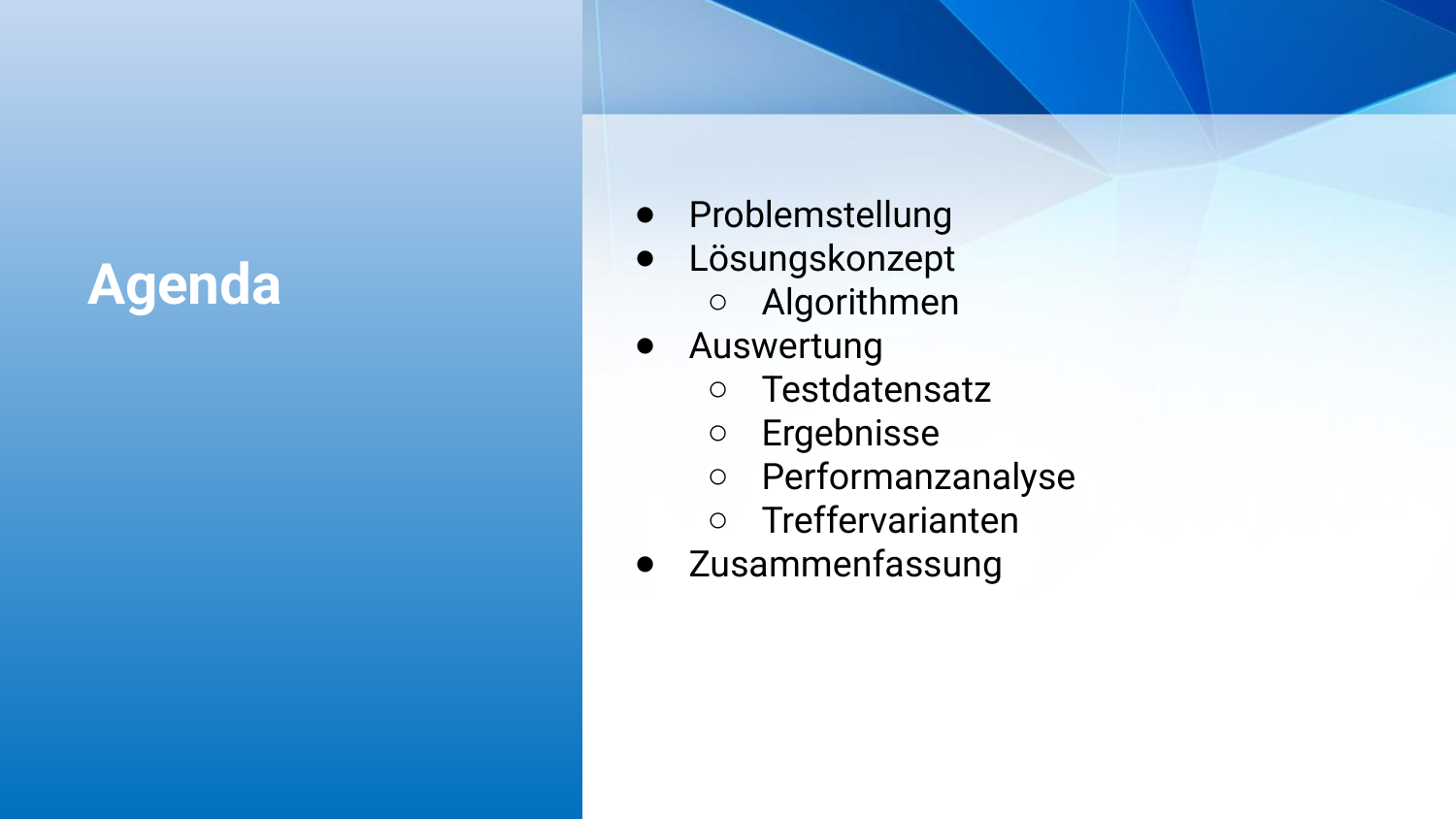

# Agenda

Problemstellung
Lösungskonzept
Algorithmen
Auswertung
Testdatensatz
Ergebnisse
Performanzanalyse
Treffervarianten
Zusammenfassung